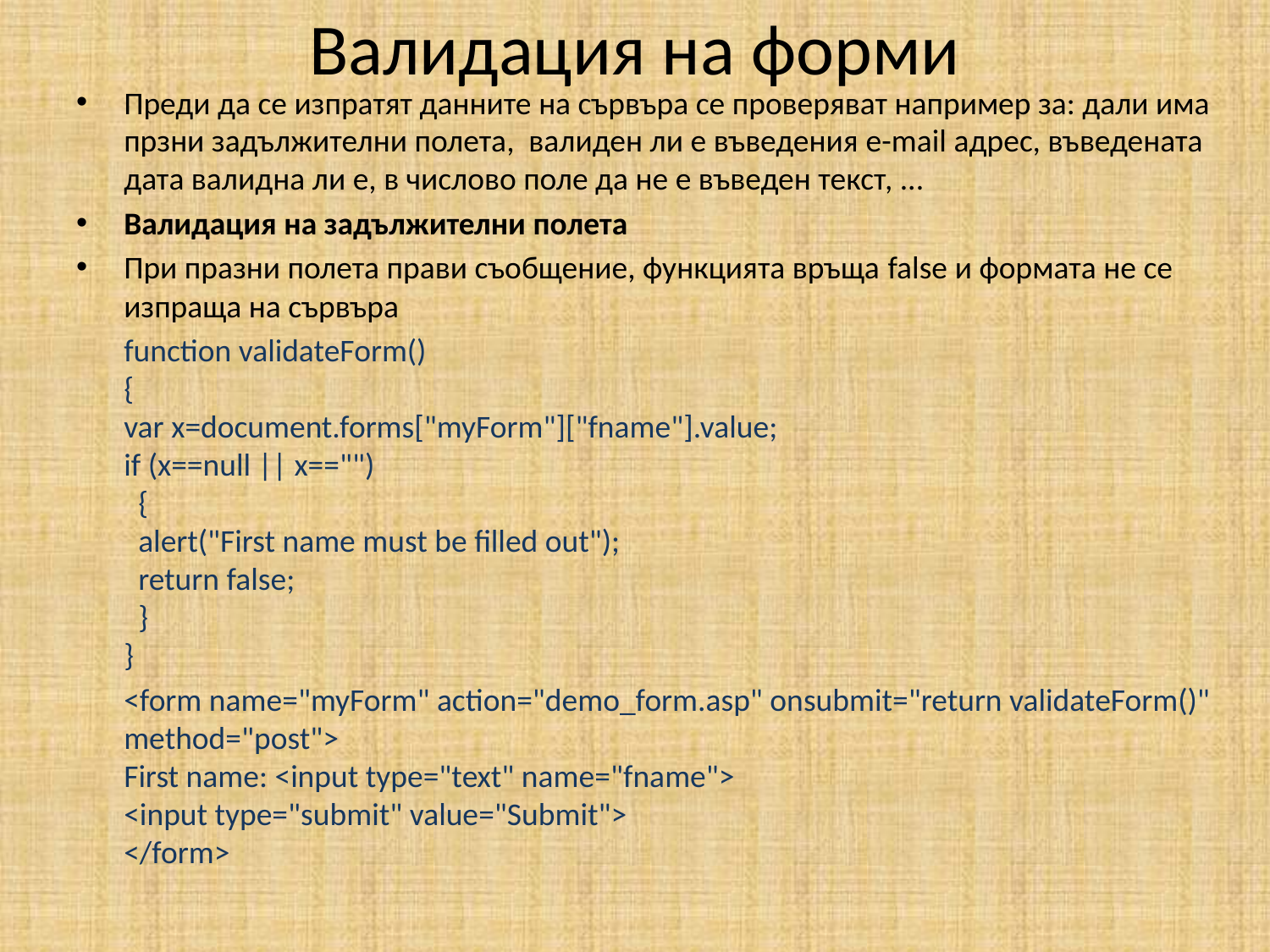

# Валидация на форми
Преди да се изпратят данните на сървъра се проверяват например за: дали има прзни задължителни полета,  валиден ли е въведения e-mail адрес, въведената дата валидна ли е, в числово поле да не е въведен текст, ...
Валидация на задължителни полета
При празни полета прави съобщение, функцията връща false и формата не се изпраща на сървъра
	function validateForm()
{
var x=document.forms["myForm"]["fname"].value;
if (x==null || x=="")
  {
  alert("First name must be filled out");
  return false;
  }
}
	<form name="myForm" action="demo_form.asp" onsubmit="return validateForm()" method="post">
First name: <input type="text" name="fname">
<input type="submit" value="Submit">
</form>